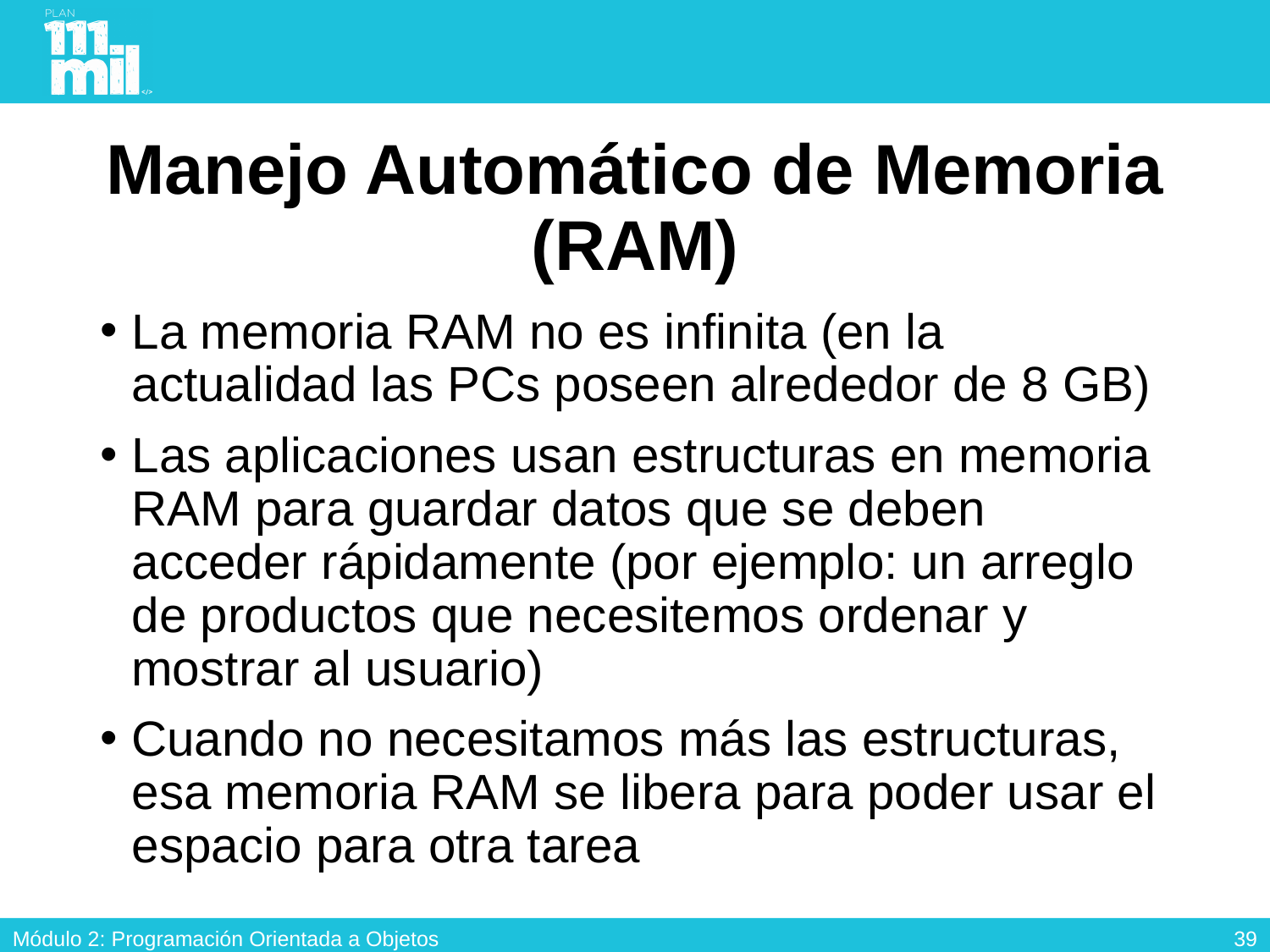

# Manejo Automático de Memoria (RAM)
La memoria RAM no es infinita (en la actualidad las PCs poseen alrededor de 8 GB)
Las aplicaciones usan estructuras en memoria RAM para guardar datos que se deben acceder rápidamente (por ejemplo: un arreglo de productos que necesitemos ordenar y mostrar al usuario)
Cuando no necesitamos más las estructuras, esa memoria RAM se libera para poder usar el espacio para otra tarea
39
Módulo 2: Programación Orientada a Objetos